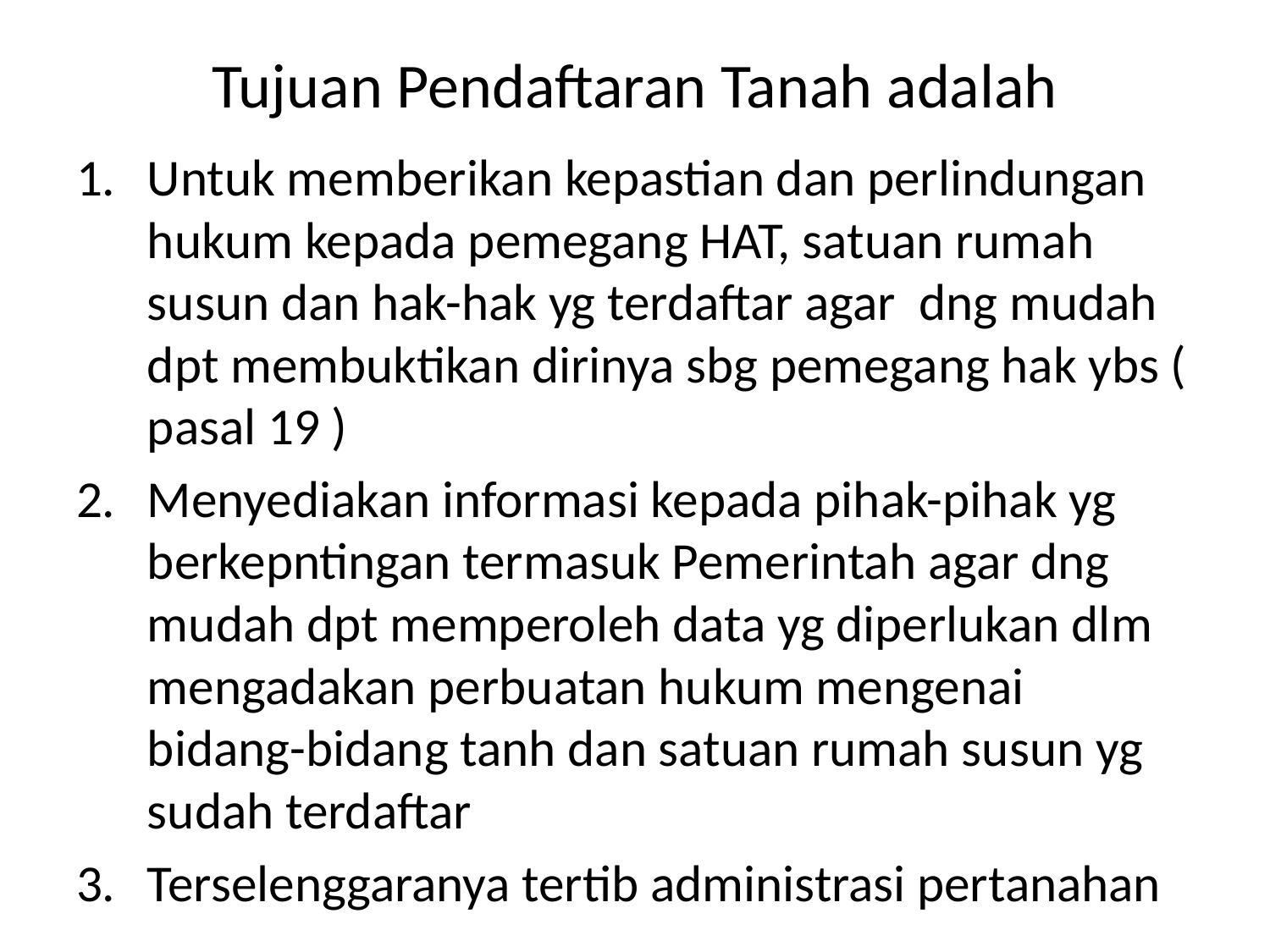

# Tujuan Pendaftaran Tanah adalah
Untuk memberikan kepastian dan perlindungan hukum kepada pemegang HAT, satuan rumah susun dan hak-hak yg terdaftar agar  dng mudah dpt membuktikan dirinya sbg pemegang hak ybs ( pasal 19 )
Menyediakan informasi kepada pihak-pihak yg berkepntingan termasuk Pemerintah agar dng mudah dpt memperoleh data yg diperlukan dlm mengadakan perbuatan hukum mengenai bidang-bidang tanh dan satuan rumah susun yg sudah terdaftar
Terselenggaranya tertib administrasi pertanahan